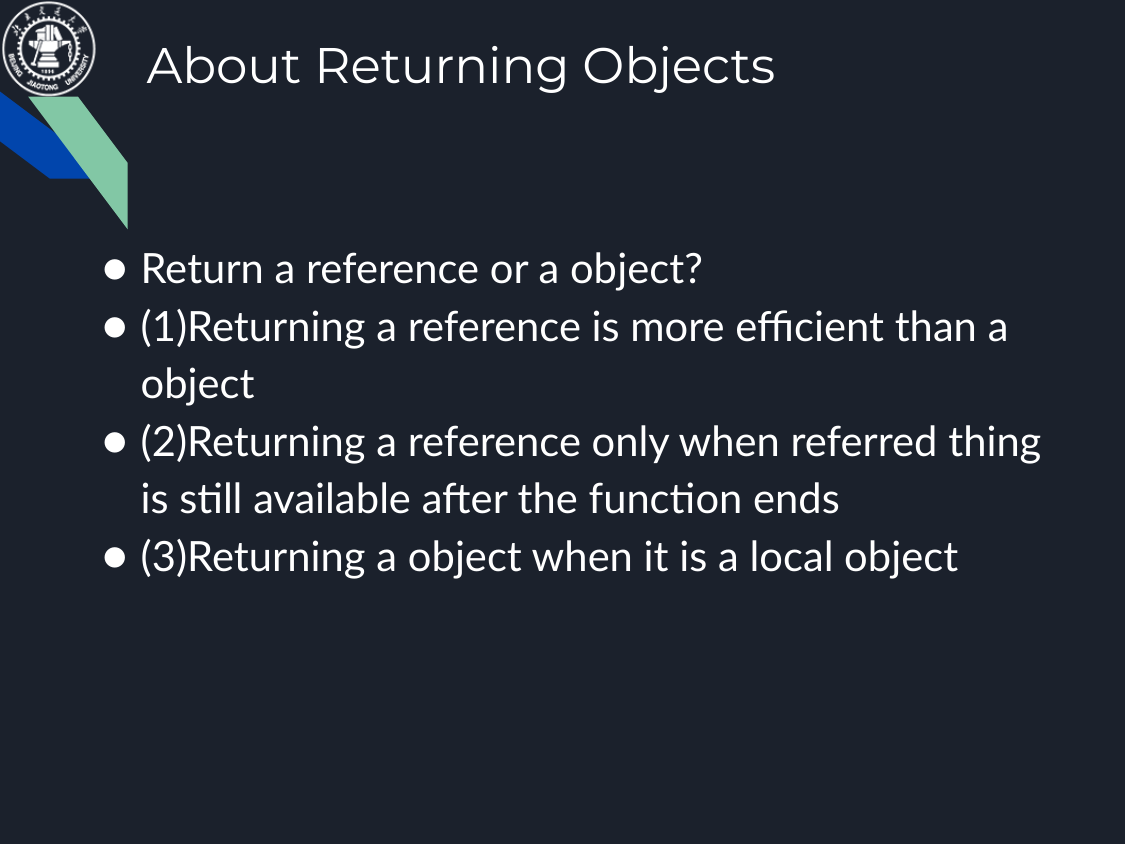

# About Returning Objects
Return a reference or a object?
(1)Returning a reference is more efficient than a object
(2)Returning a reference only when referred thing is still available after the function ends
(3)Returning a object when it is a local object